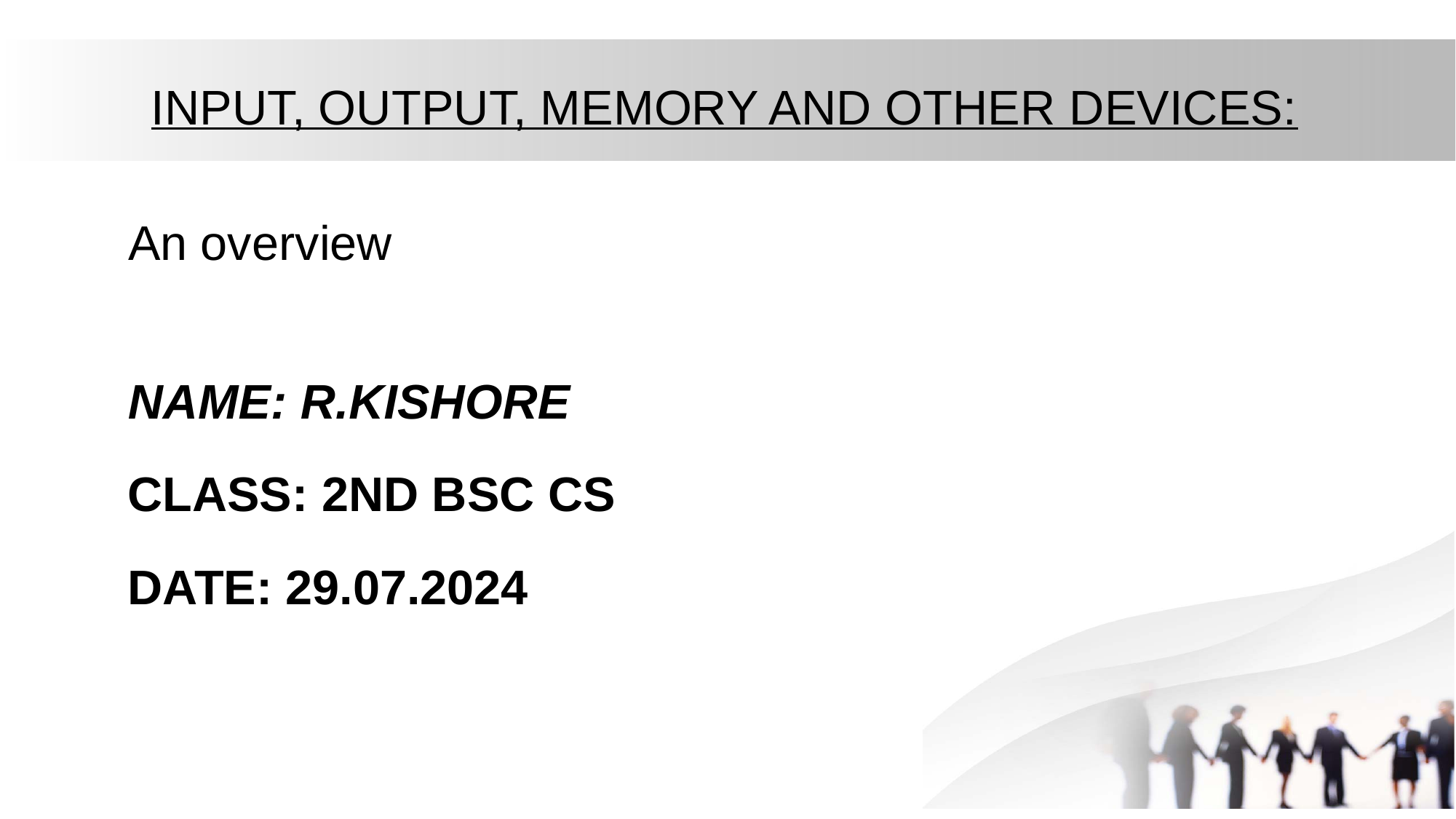

# INPUT, OUTPUT, MEMORY AND OTHER DEVICES:
An overview

NAME: R.KISHORE
CLASS: 2ND BSC CS
DATE: 29.07.2024